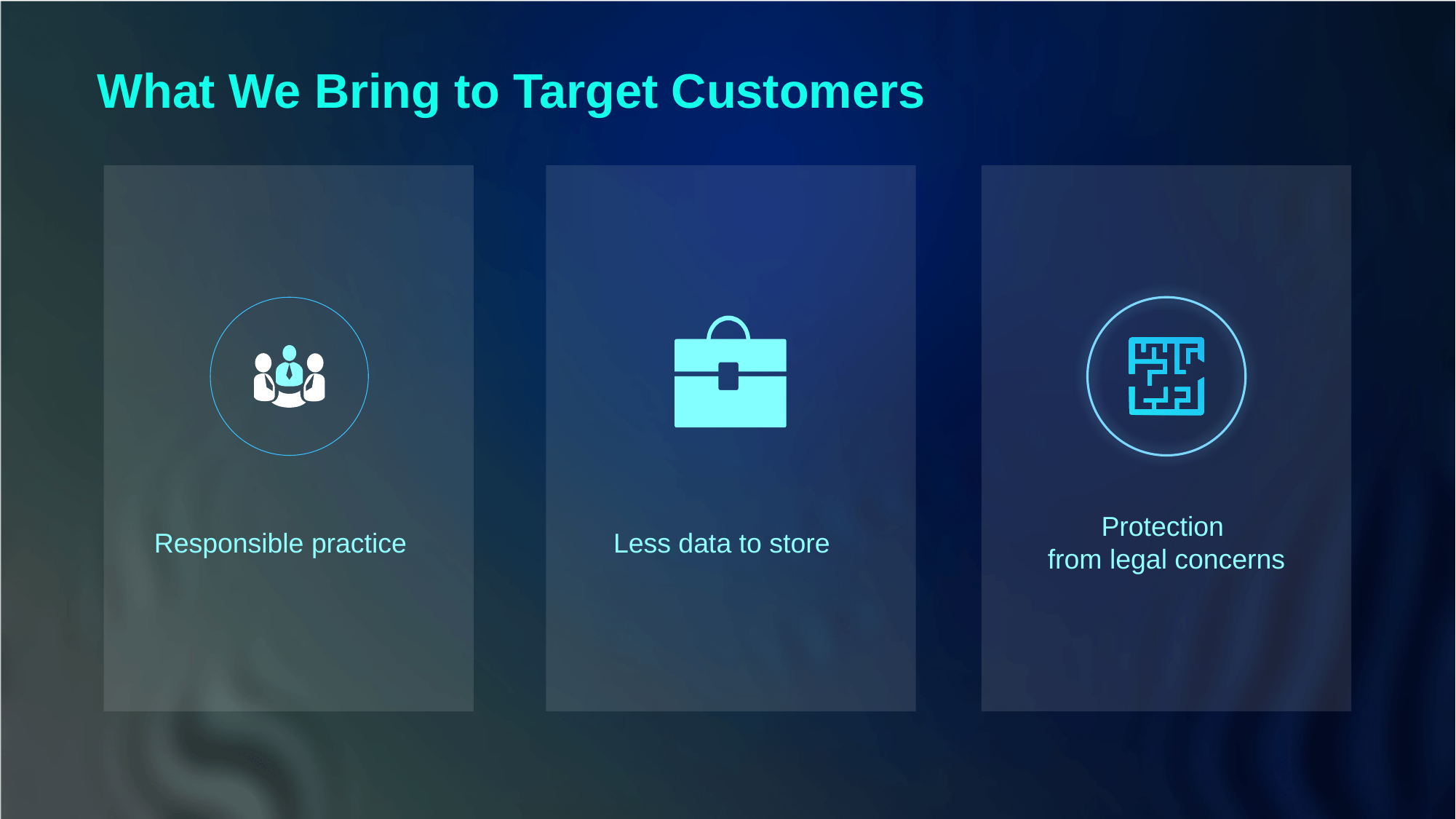

What We Bring to Target Customers

Responsible practice

Less data to store

Protection
from legal concerns